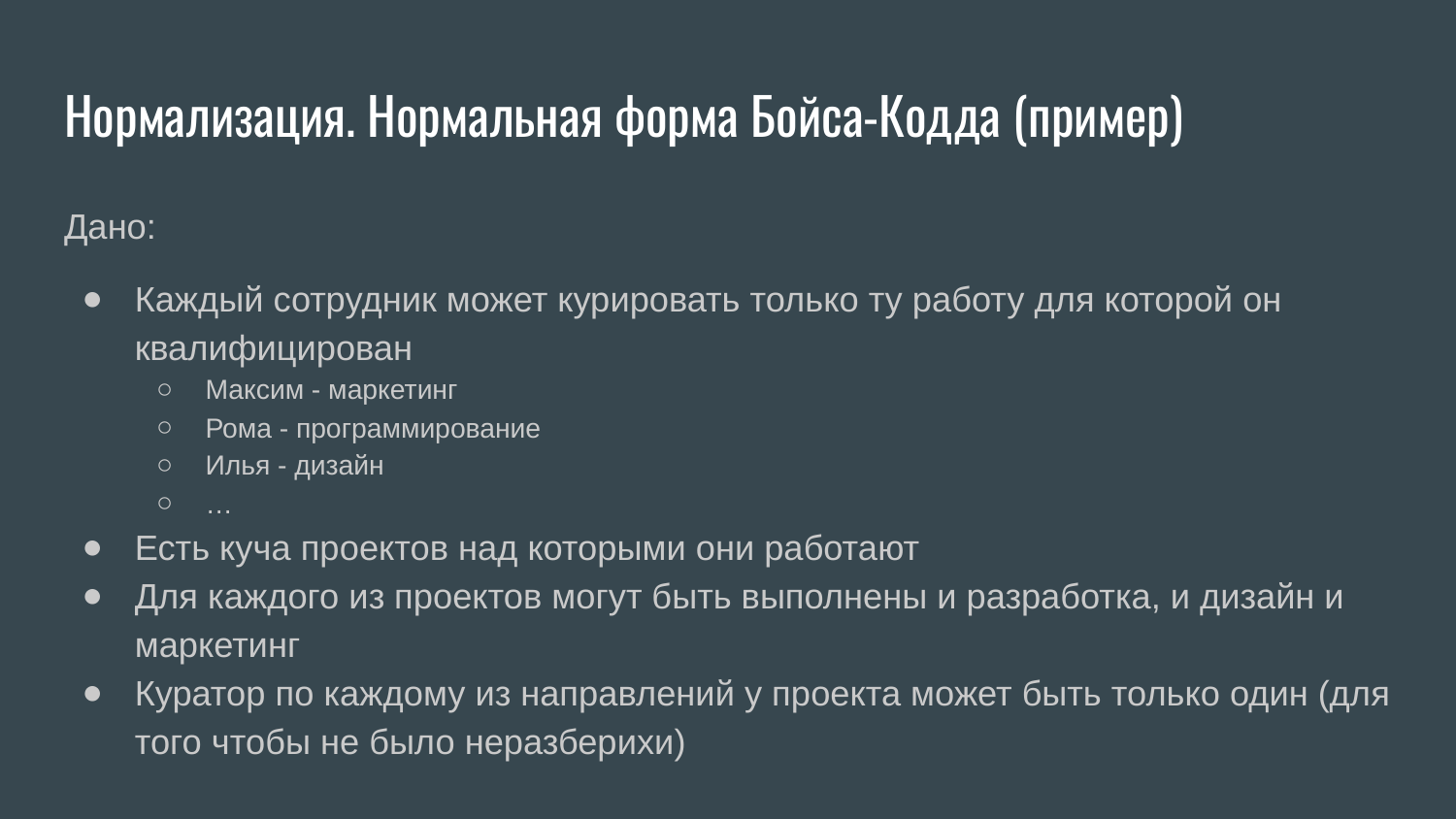

# Нормализация. Нормальная форма Бойса-Кодда (пример)
Дано:
Каждый сотрудник может курировать только ту работу для которой он квалифицирован
Максим - маркетинг
Рома - программирование
Илья - дизайн
…
Есть куча проектов над которыми они работают
Для каждого из проектов могут быть выполнены и разработка, и дизайн и маркетинг
Куратор по каждому из направлений у проекта может быть только один (для того чтобы не было неразберихи)